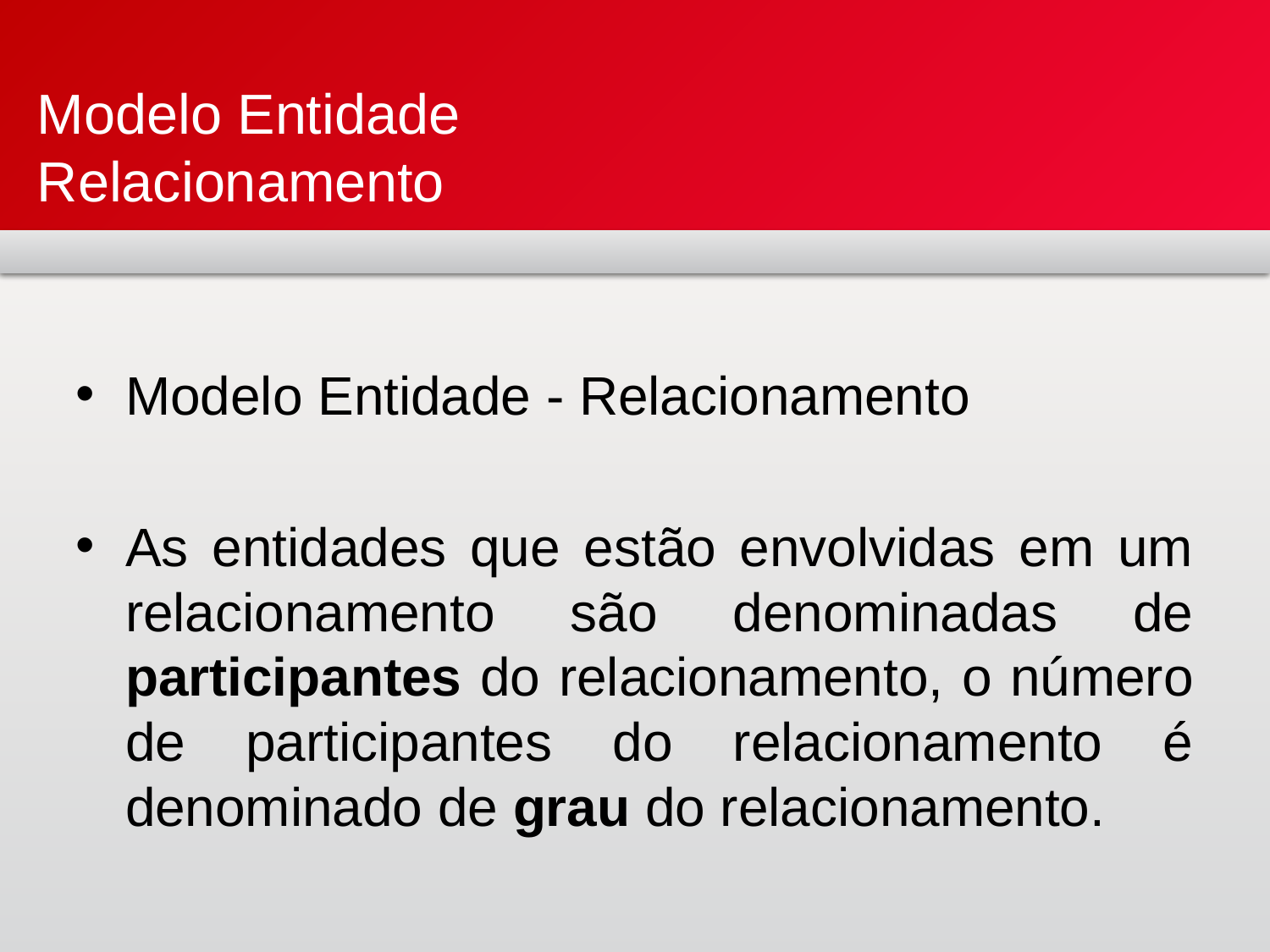

# Modelo Entidade Relacionamento
Modelo Entidade - Relacionamento

As entidades que estão envolvidas em um relacionamento são denominadas de participantes do relacionamento, o número de participantes do relacionamento é denominado de grau do relacionamento.